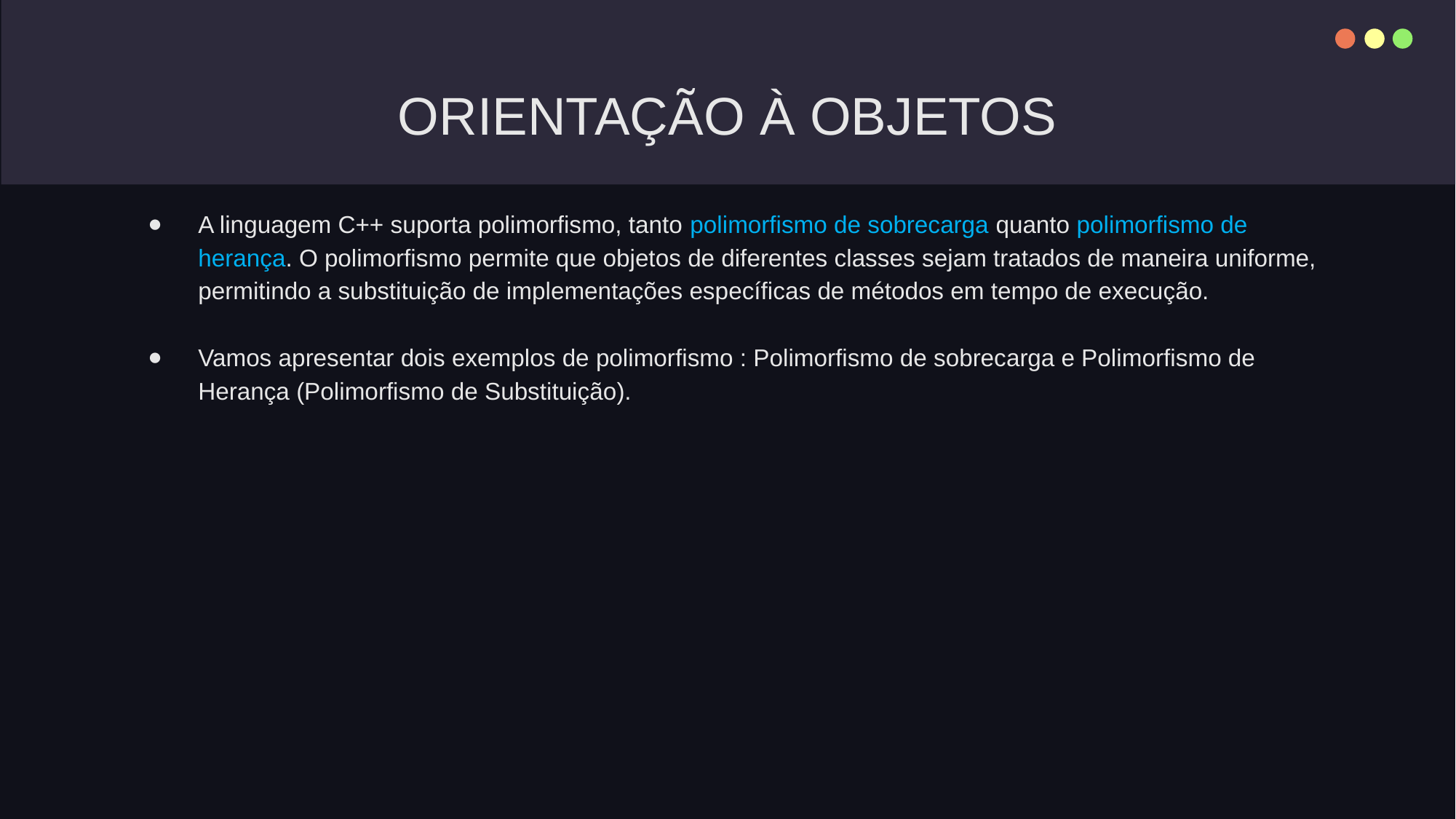

# ORIENTAÇÃO À OBJETOS
A linguagem C++ suporta polimorfismo, tanto polimorfismo de sobrecarga quanto polimorfismo de herança. O polimorfismo permite que objetos de diferentes classes sejam tratados de maneira uniforme, permitindo a substituição de implementações específicas de métodos em tempo de execução.

Vamos apresentar dois exemplos de polimorfismo : Polimorfismo de sobrecarga e Polimorfismo de Herança (Polimorfismo de Substituição).